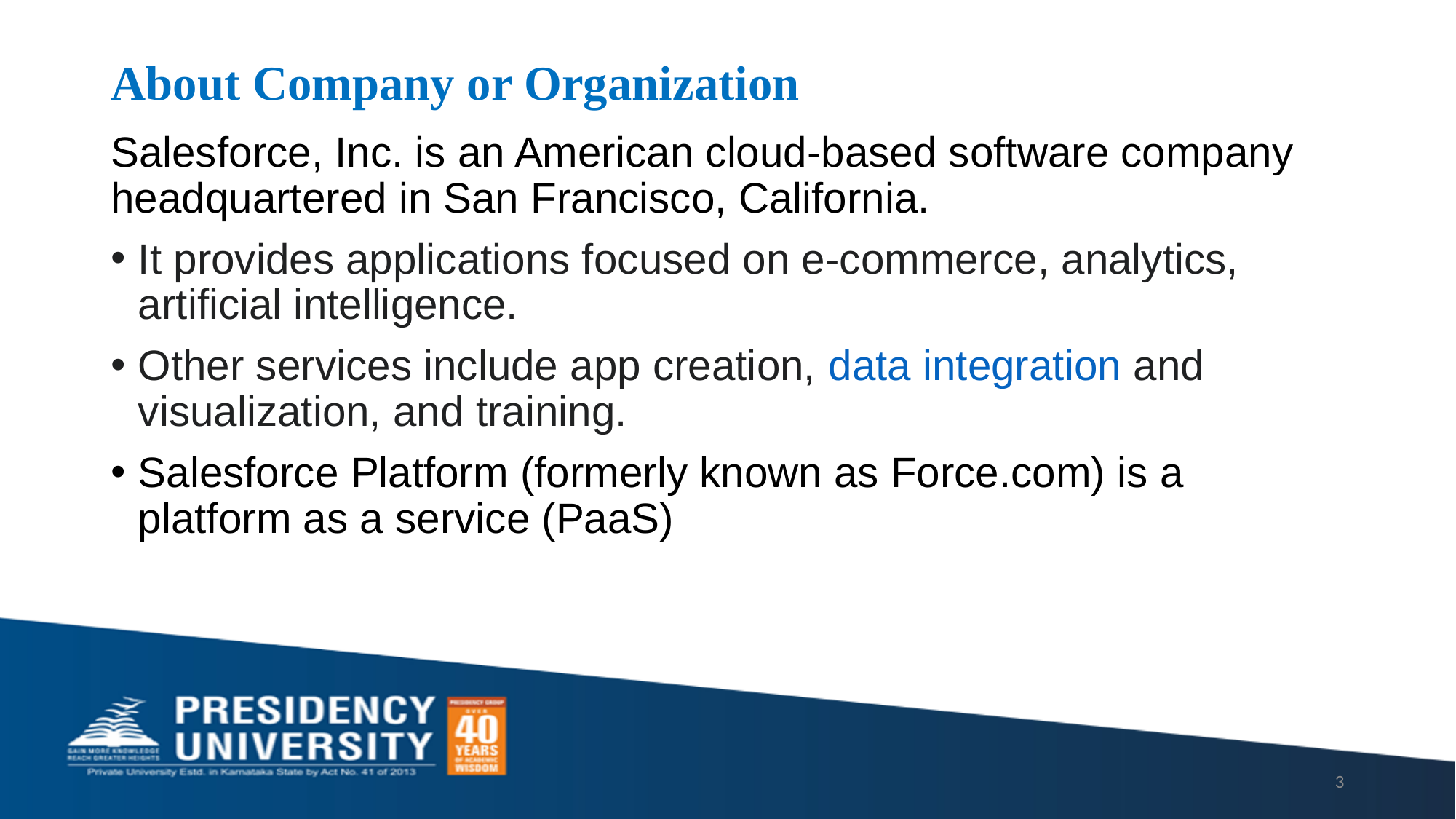

# About Company or Organization
Salesforce, Inc. is an American cloud-based software company headquartered in San Francisco, California.
It provides applications focused on e-commerce, analytics, artificial intelligence.
Other services include app creation, data integration and visualization, and training.
Salesforce Platform (formerly known as Force.com) is a platform as a service (PaaS)

3